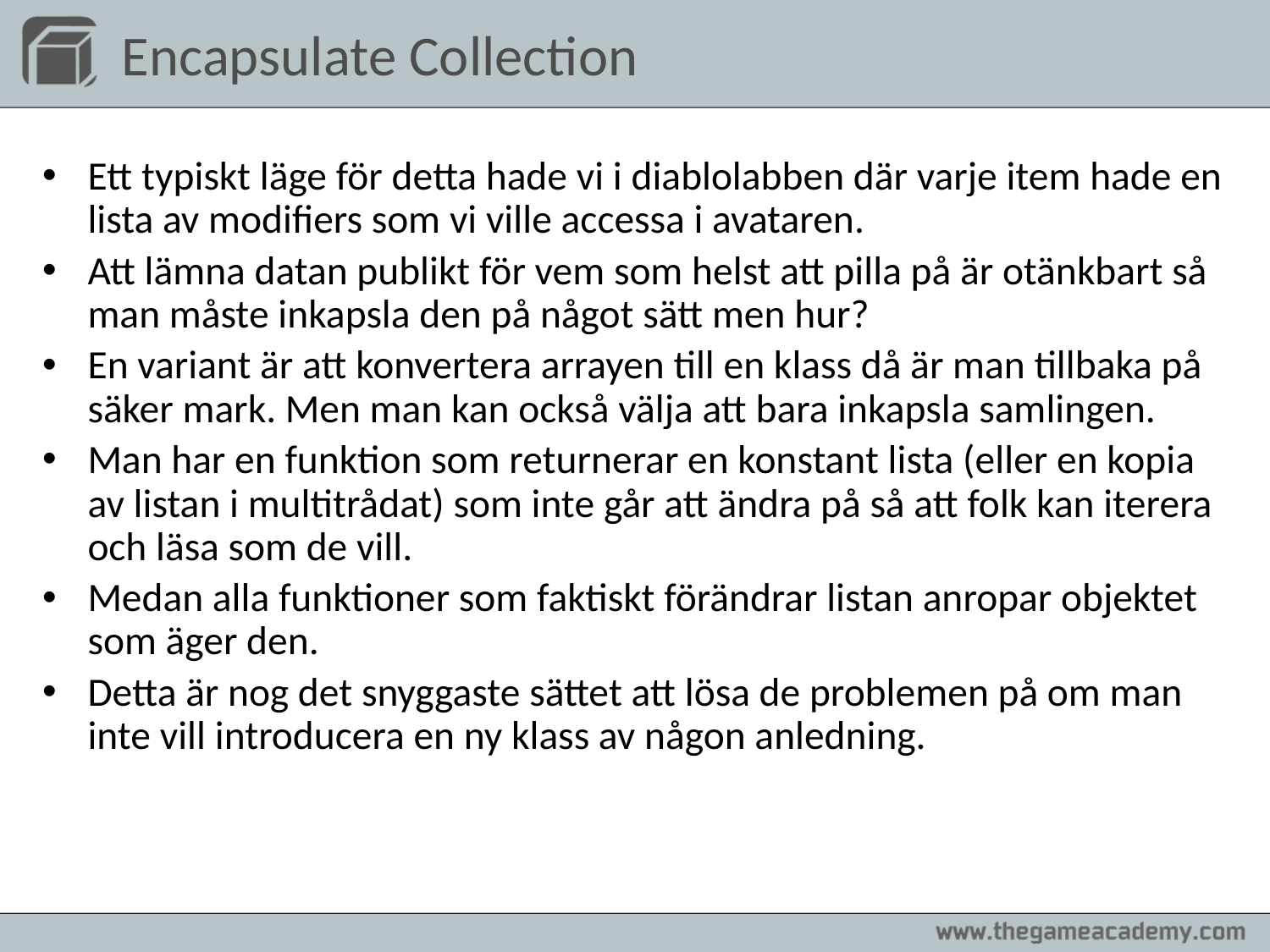

# Encapsulate Collection
Ett typiskt läge för detta hade vi i diablolabben där varje item hade en lista av modifiers som vi ville accessa i avataren.
Att lämna datan publikt för vem som helst att pilla på är otänkbart så man måste inkapsla den på något sätt men hur?
En variant är att konvertera arrayen till en klass då är man tillbaka på säker mark. Men man kan också välja att bara inkapsla samlingen.
Man har en funktion som returnerar en konstant lista (eller en kopia av listan i multitrådat) som inte går att ändra på så att folk kan iterera och läsa som de vill.
Medan alla funktioner som faktiskt förändrar listan anropar objektet som äger den.
Detta är nog det snyggaste sättet att lösa de problemen på om man inte vill introducera en ny klass av någon anledning.